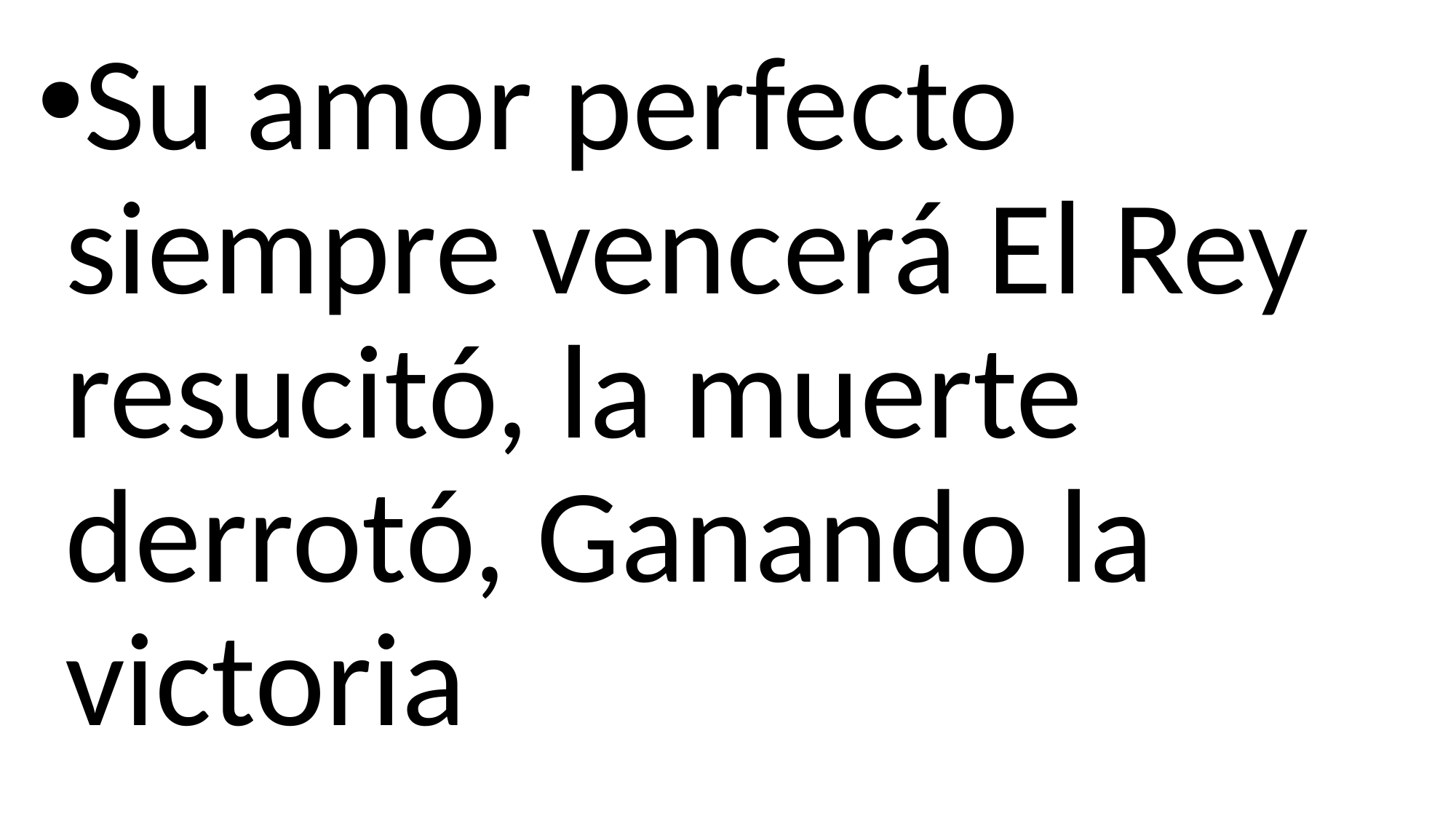

Su amor perfecto siempre vencerá El Rey resucitó, la muerte derrotó, Ganando la victoria